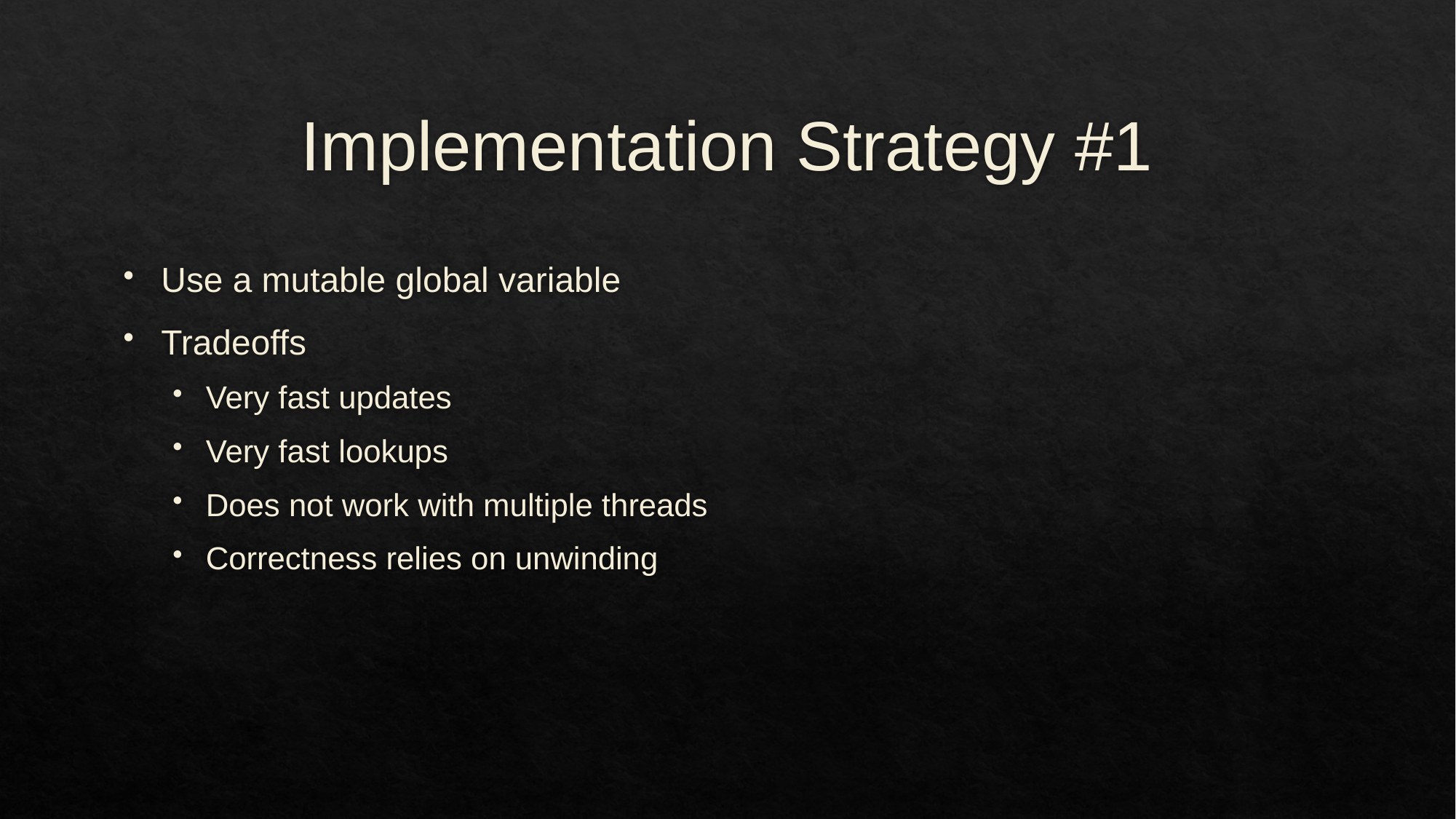

# Implementation Strategy #1
Use a mutable global variable
Tradeoffs
Very fast updates
Very fast lookups
Does not work with multiple threads
Correctness relies on unwinding